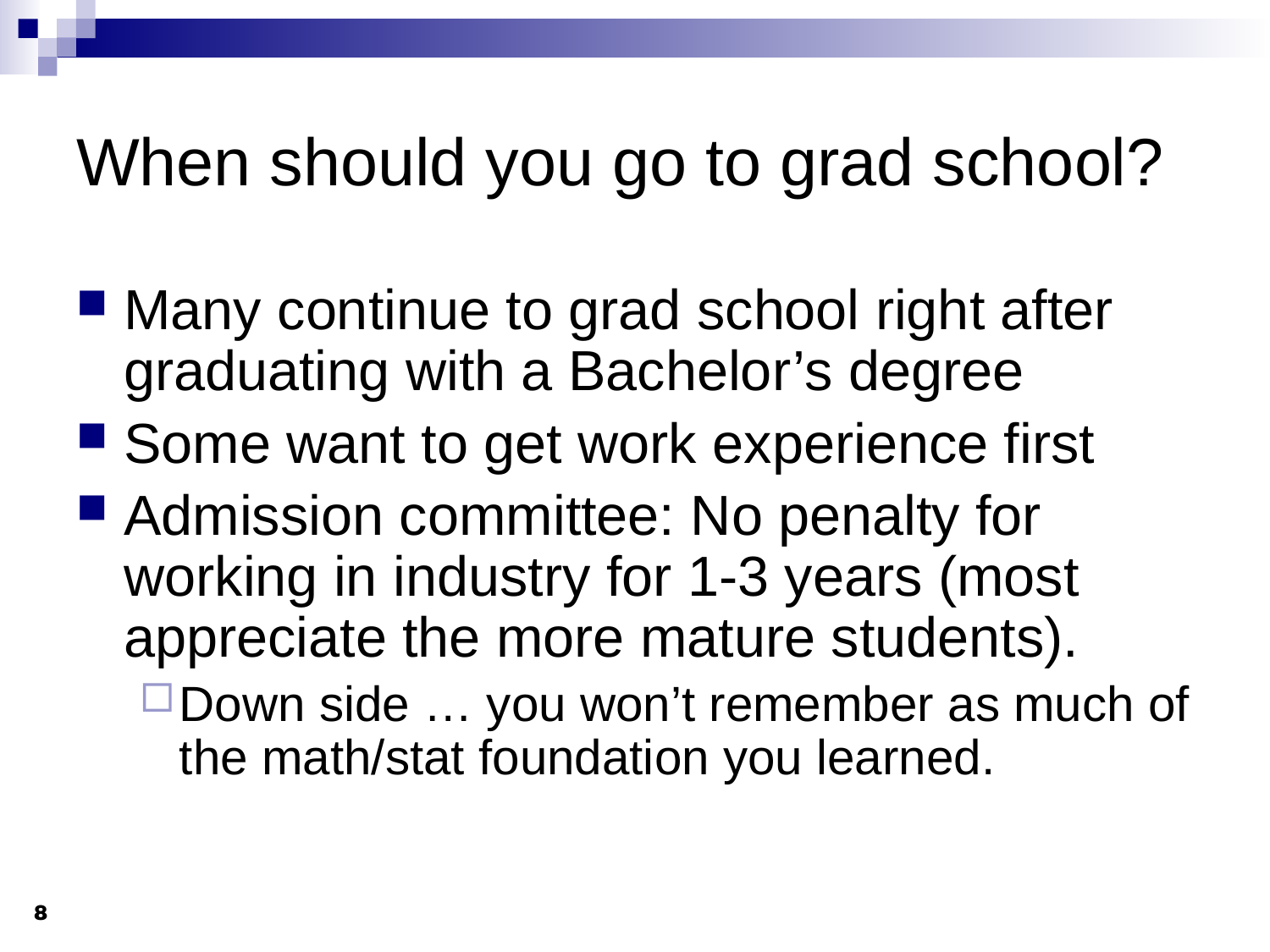

# When should you go to grad school?
Many continue to grad school right after graduating with a Bachelor’s degree
Some want to get work experience first
Admission committee: No penalty for working in industry for 1-3 years (most appreciate the more mature students).
Down side … you won’t remember as much of the math/stat foundation you learned.
8